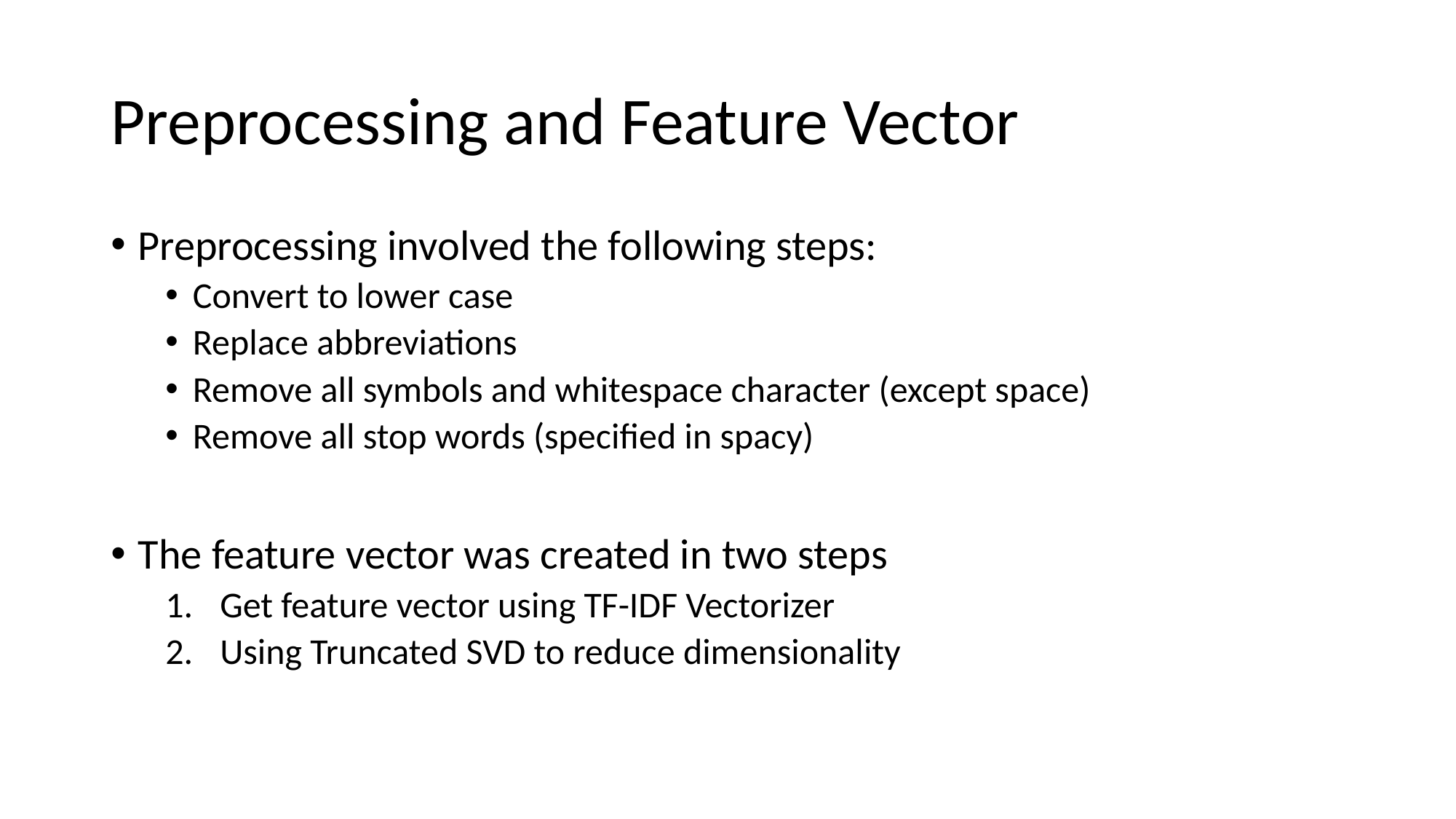

# Preprocessing and Feature Vector
Preprocessing involved the following steps:
Convert to lower case
Replace abbreviations
Remove all symbols and whitespace character (except space)
Remove all stop words (specified in spacy)

The feature vector was created in two steps
Get feature vector using TF-IDF Vectorizer
Using Truncated SVD to reduce dimensionality